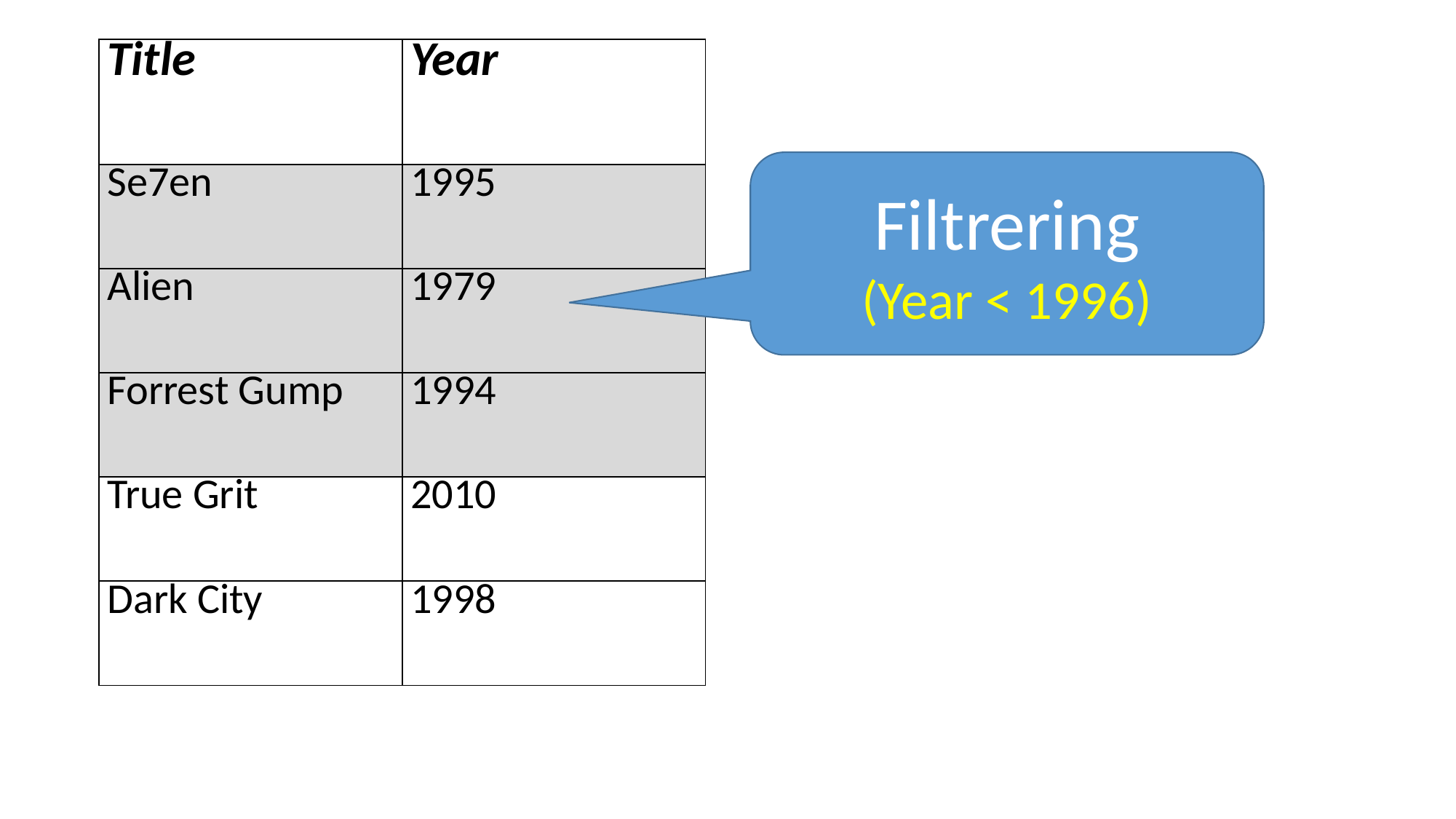

| Title | Year |
| --- | --- |
| Se7en | 1995 |
| Alien | 1979 |
| Forrest Gump | 1994 |
| True Grit | 2010 |
| Dark City | 1998 |
Filtrering
(Year < 1996)